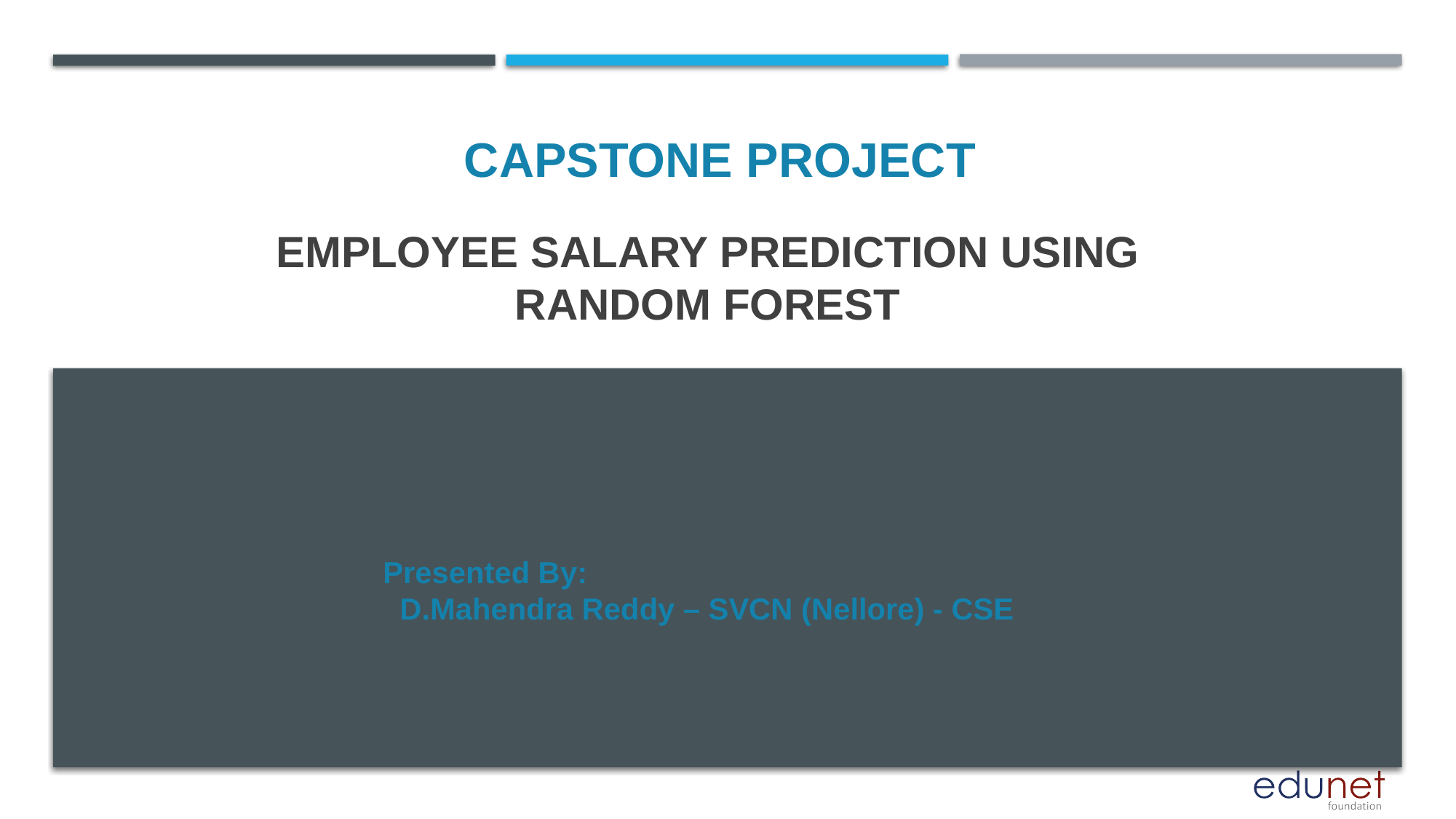

CAPSTONE PROJECT
# Employee Salary Prediction using Random Forest
Presented By:
  D.Mahendra Reddy – SVCN (Nellore) - CSE